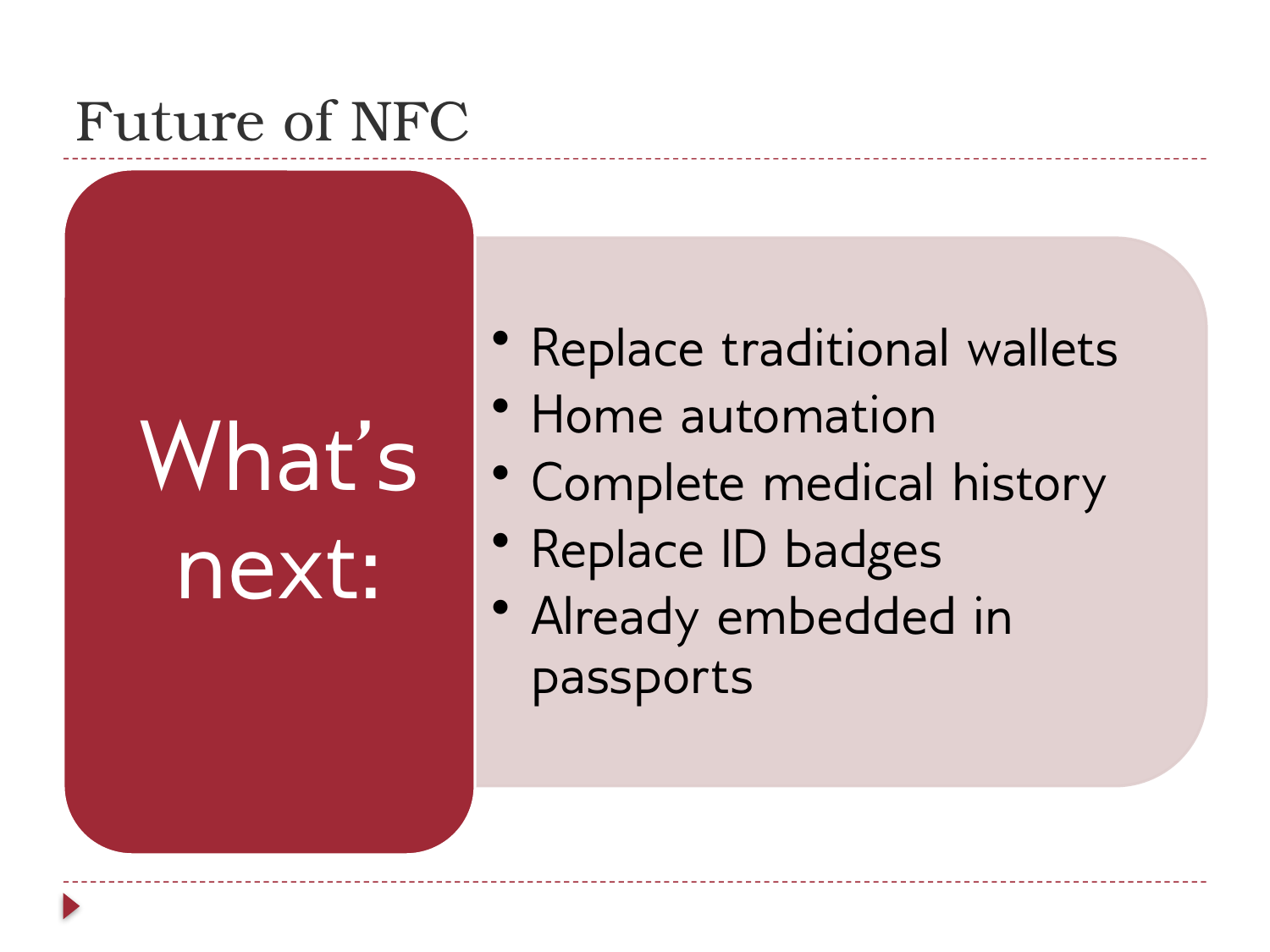

# Future of NFC
Replace traditional wallets
Home automation
Complete medical history
Replace ID badges
Already embedded in passports
What’s next: